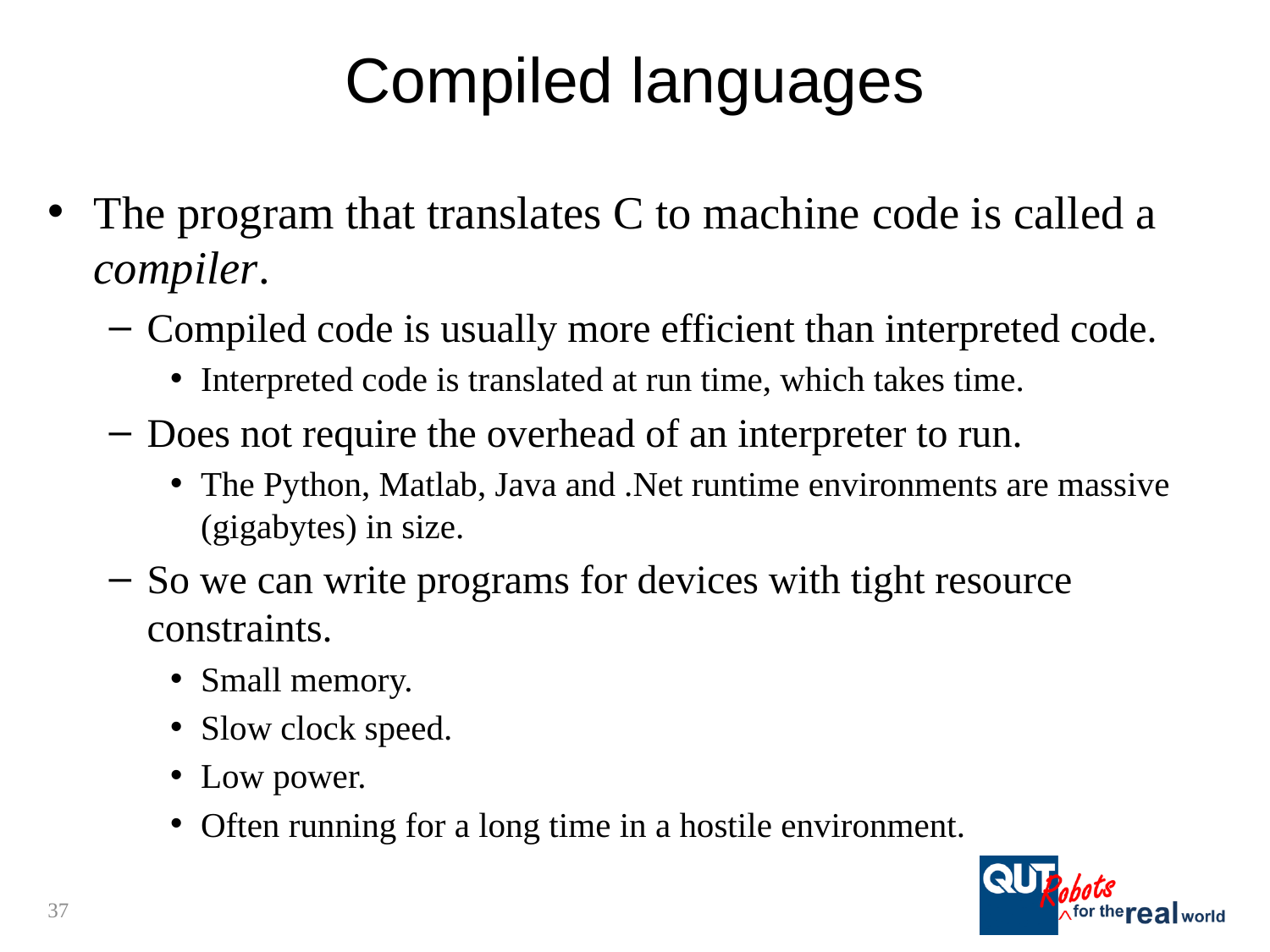

# Compiled languages
The program that translates C to machine code is called a compiler.
Compiled code is usually more efficient than interpreted code.
Interpreted code is translated at run time, which takes time.
Does not require the overhead of an interpreter to run.
The Python, Matlab, Java and .Net runtime environments are massive (gigabytes) in size.
So we can write programs for devices with tight resource constraints.
Small memory.
Slow clock speed.
Low power.
Often running for a long time in a hostile environment.
37